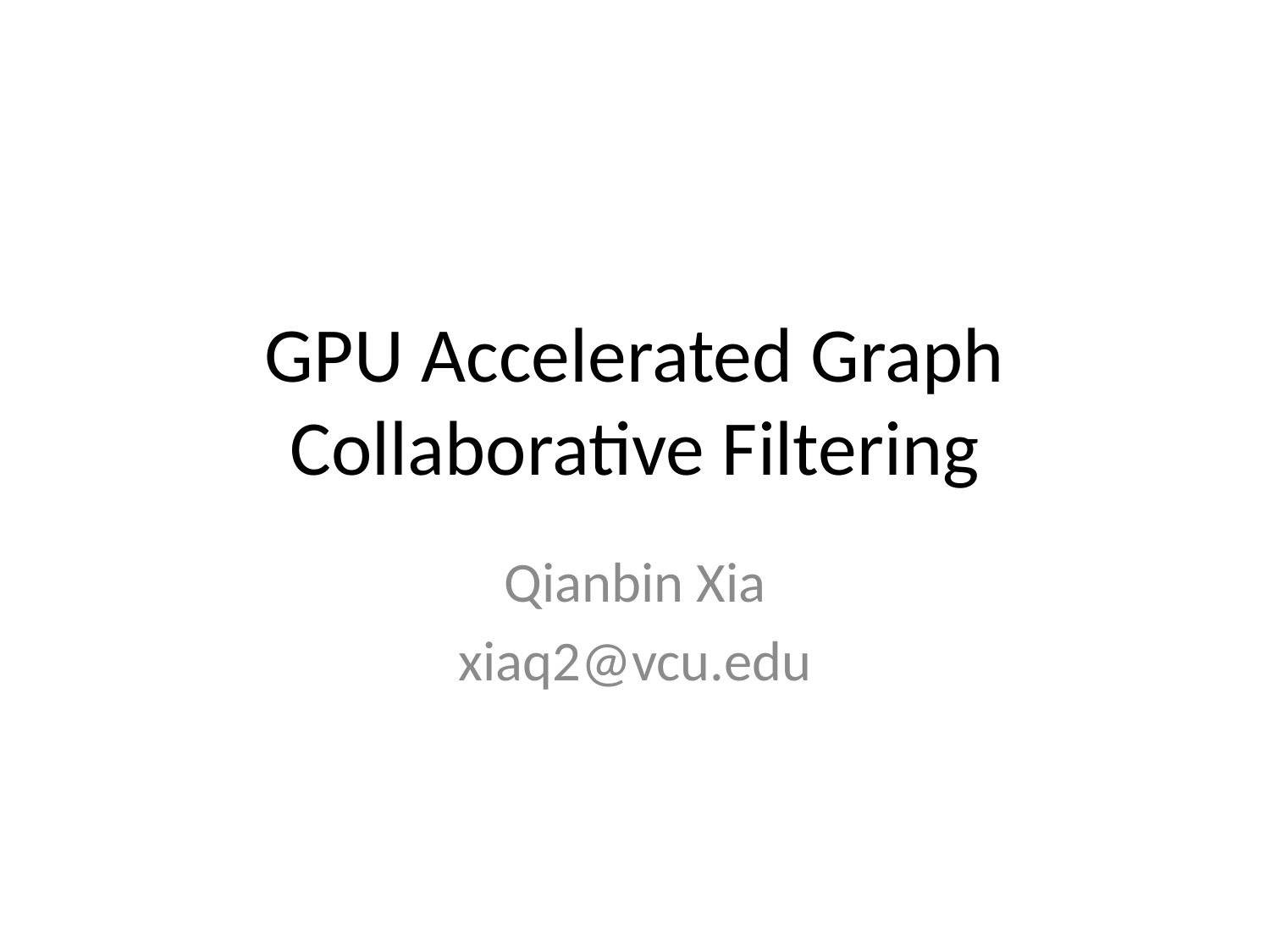

# GPU Accelerated Graph Collaborative Filtering
Qianbin Xia
xiaq2@vcu.edu